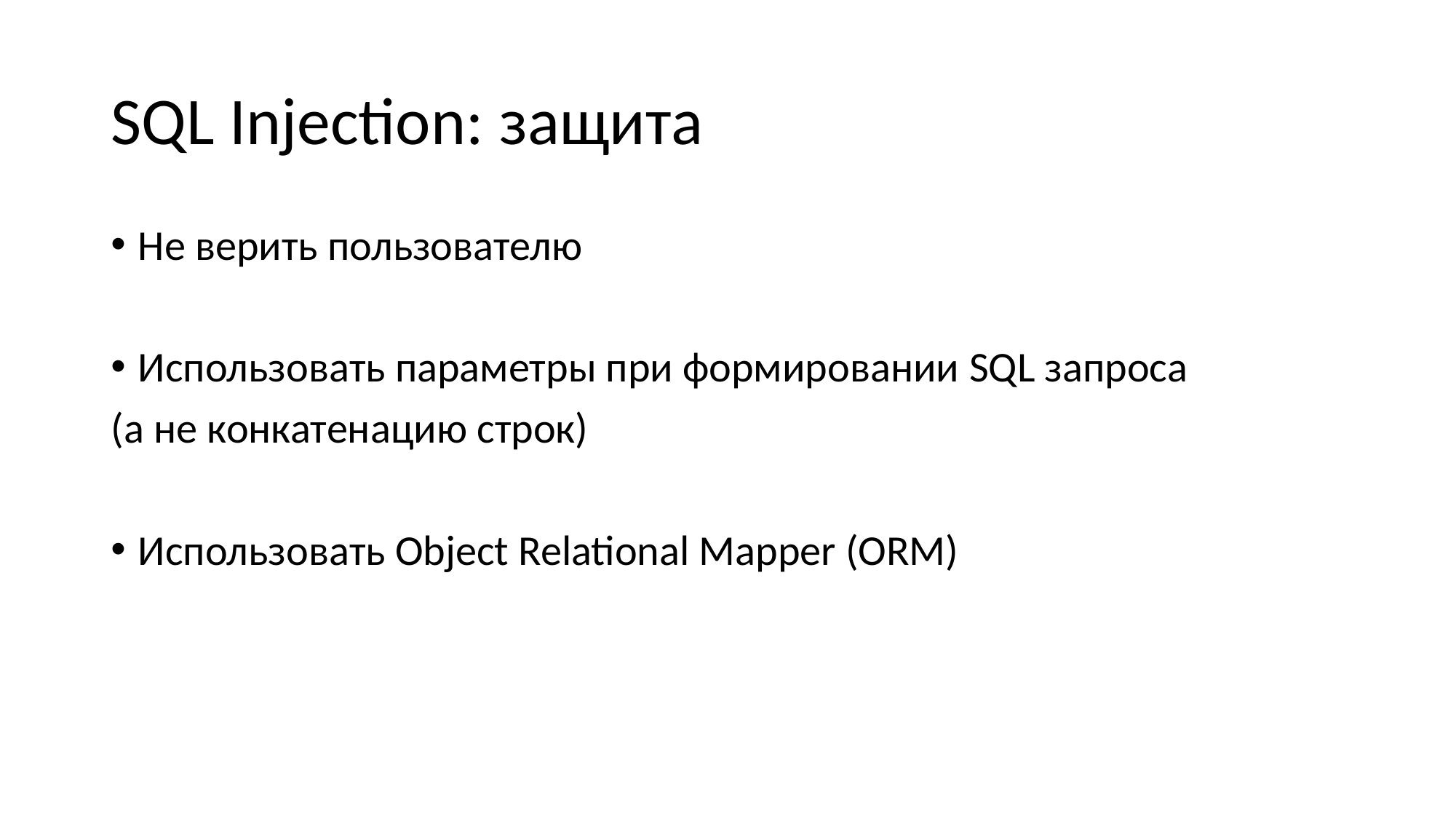

# SQL Injection: защита
Не верить пользователю

Использовать параметры при формировании SQL запроса
(а не конкатенацию строк)

Использовать Object Relational Mapper (ORM)